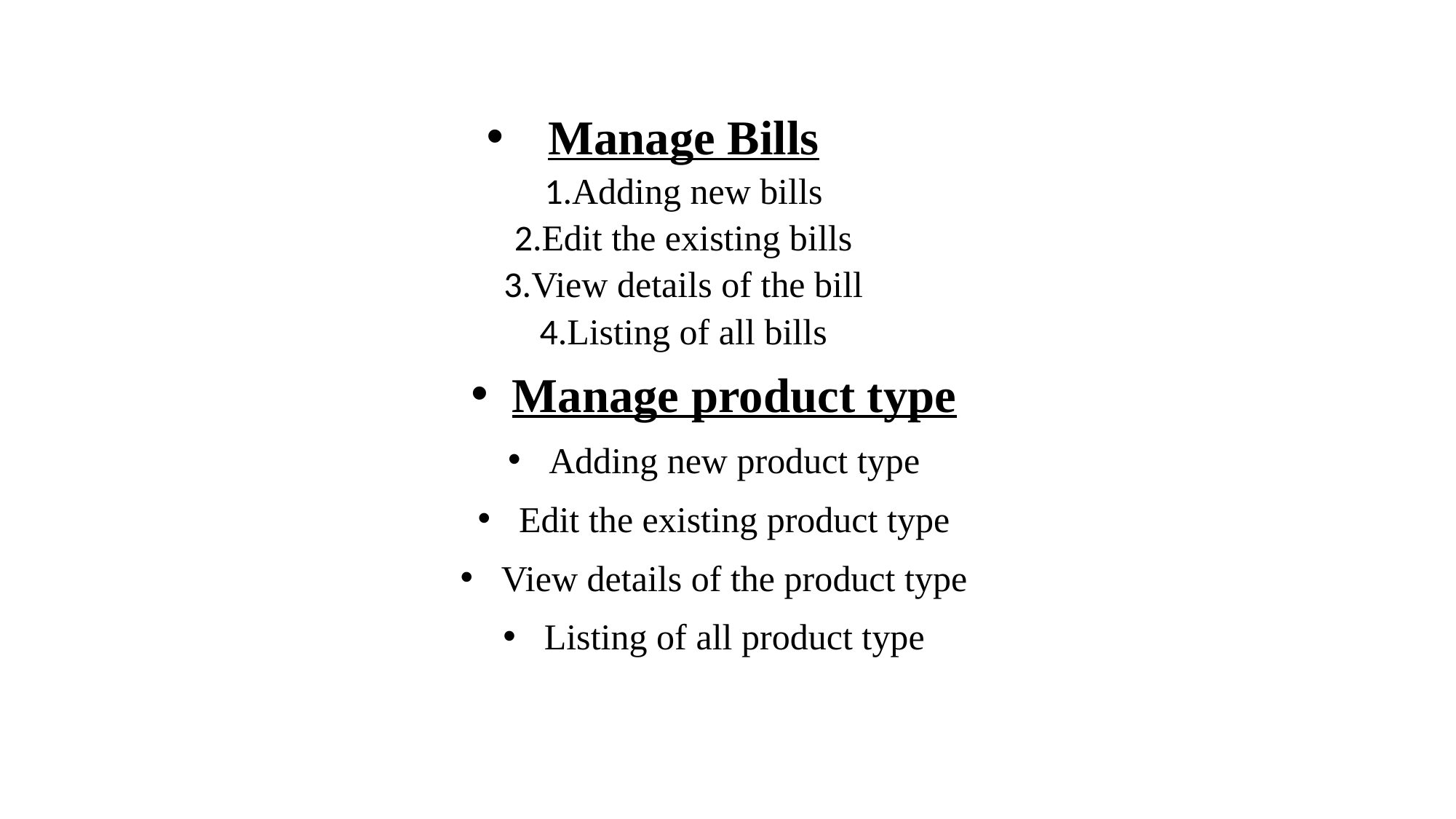

# Manage Bills 1.Adding new bills 2.Edit the existing bills 3.View details of the bill 4.Listing of all bills
Manage product type
Adding new product type
Edit the existing product type
View details of the product type
Listing of all product type